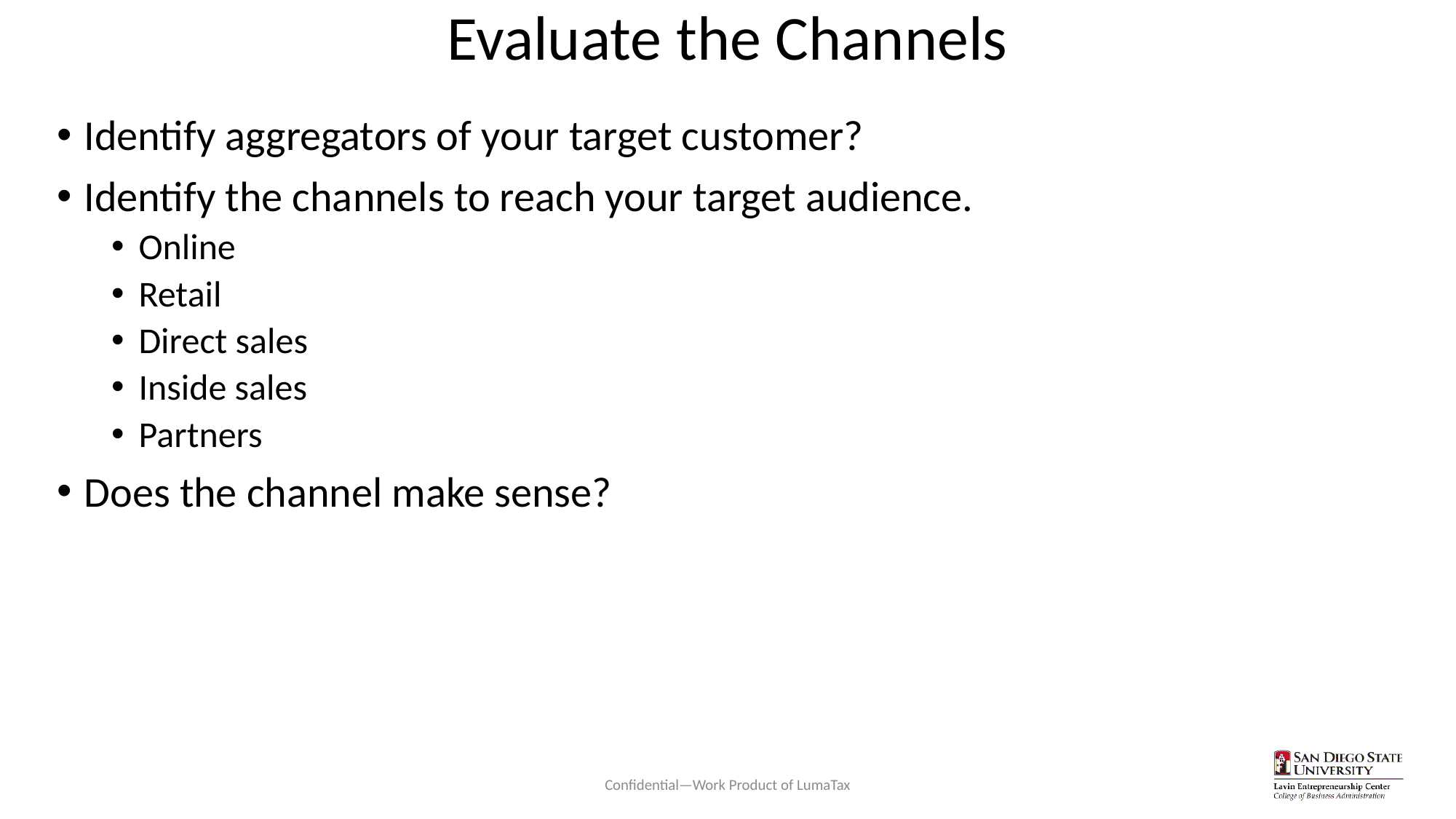

# Evaluate the Channels
Identify aggregators of your target customer?
Identify the channels to reach your target audience.
Online
Retail
Direct sales
Inside sales
Partners
Does the channel make sense?
Confidential—Work Product of LumaTax